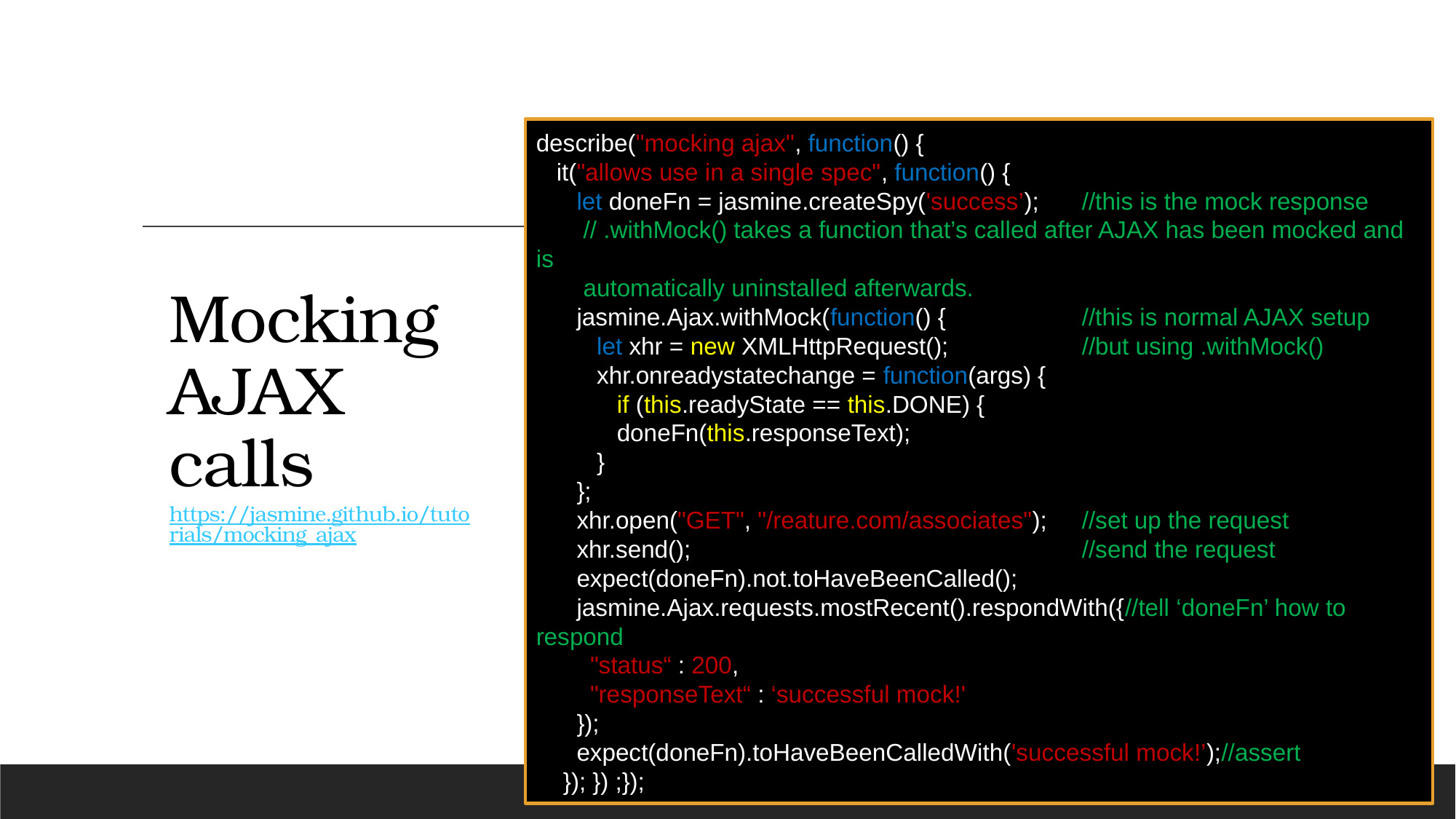

describe("mocking ajax", function() {
   it("allows use in a single spec", function() {
      let doneFn = jasmine.createSpy('success’);	//this is the mock response
       // .withMock() takes a function that’s called after AJAX has been mocked and is
       automatically uninstalled afterwards.
      jasmine.Ajax.withMock(function() {		//this is normal AJAX setup
         let xhr = new XMLHttpRequest();		//but using .withMock()
         xhr.onreadystatechange = function(args) {
            if (this.readyState == this.DONE) {
            doneFn(this.responseText);
         }
      };
      xhr.open("GET", "/reature.com/associates");	//set up the request
      xhr.send(); 				//send the request
      expect(doneFn).not.toHaveBeenCalled();
      jasmine.Ajax.requests.mostRecent().respondWith({//tell ‘doneFn’ how to respond
        "status“ : 200,
        "responseText“ : ‘successful mock!'
      });
      expect(doneFn).toHaveBeenCalledWith('successful mock!’);//assert
    }); }) ;});
# Mocking AJAX calls https://jasmine.github.io/tutorials/mocking_ajax